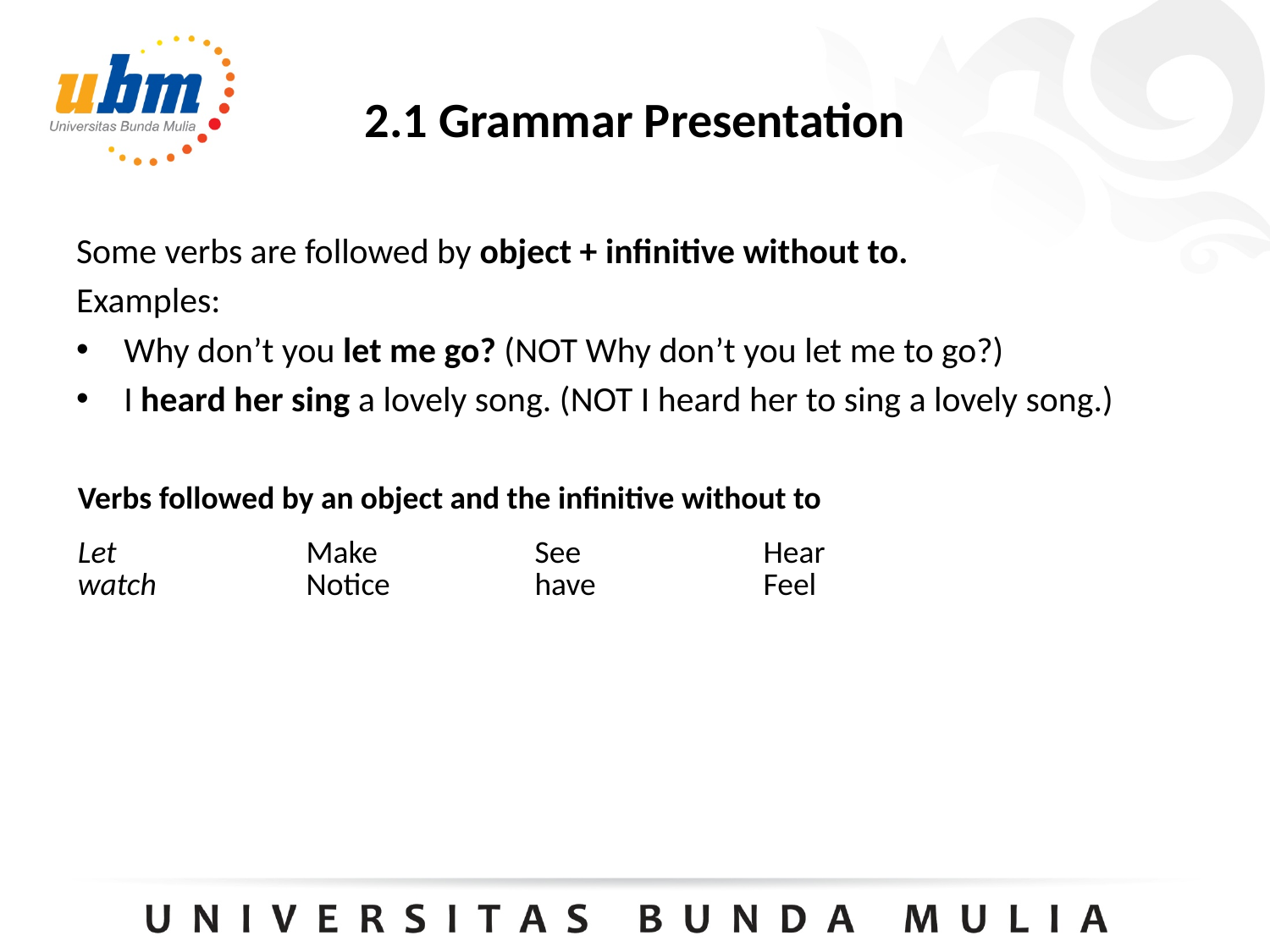

# 2.1 Grammar Presentation
Some verbs are followed by object + infinitive without to.
Examples:
Why don’t you let me go? (NOT Why don’t you let me to go?)
I heard her sing a lovely song. (NOT I heard her to sing a lovely song.)

| Verbs followed by an object and the infinitive without to |  |  |  |
| --- | --- | --- | --- |
| Let watch | Make Notice | See have | Hear Feel |